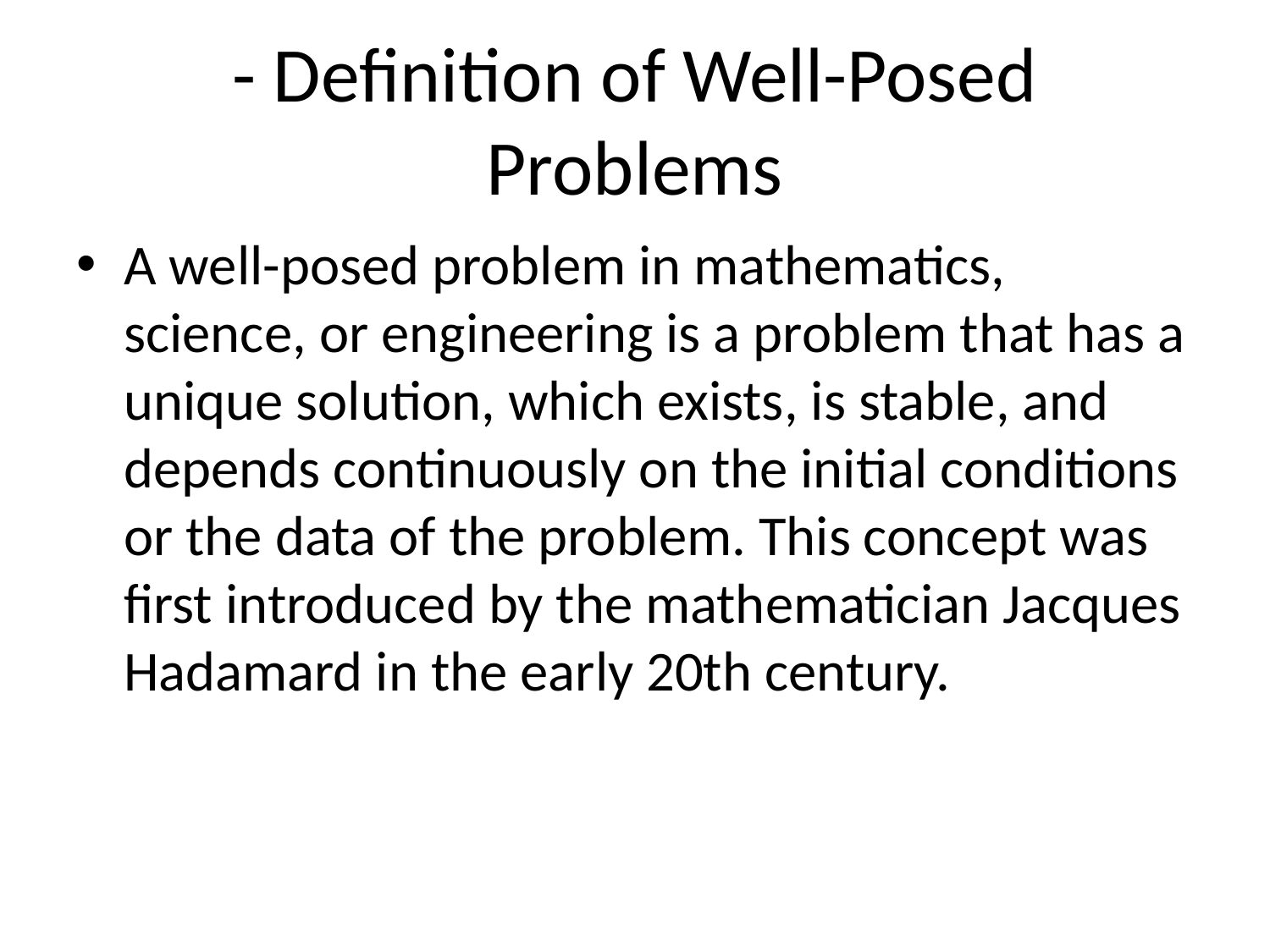

# - Definition of Well-Posed Problems
A well-posed problem in mathematics, science, or engineering is a problem that has a unique solution, which exists, is stable, and depends continuously on the initial conditions or the data of the problem. This concept was first introduced by the mathematician Jacques Hadamard in the early 20th century.